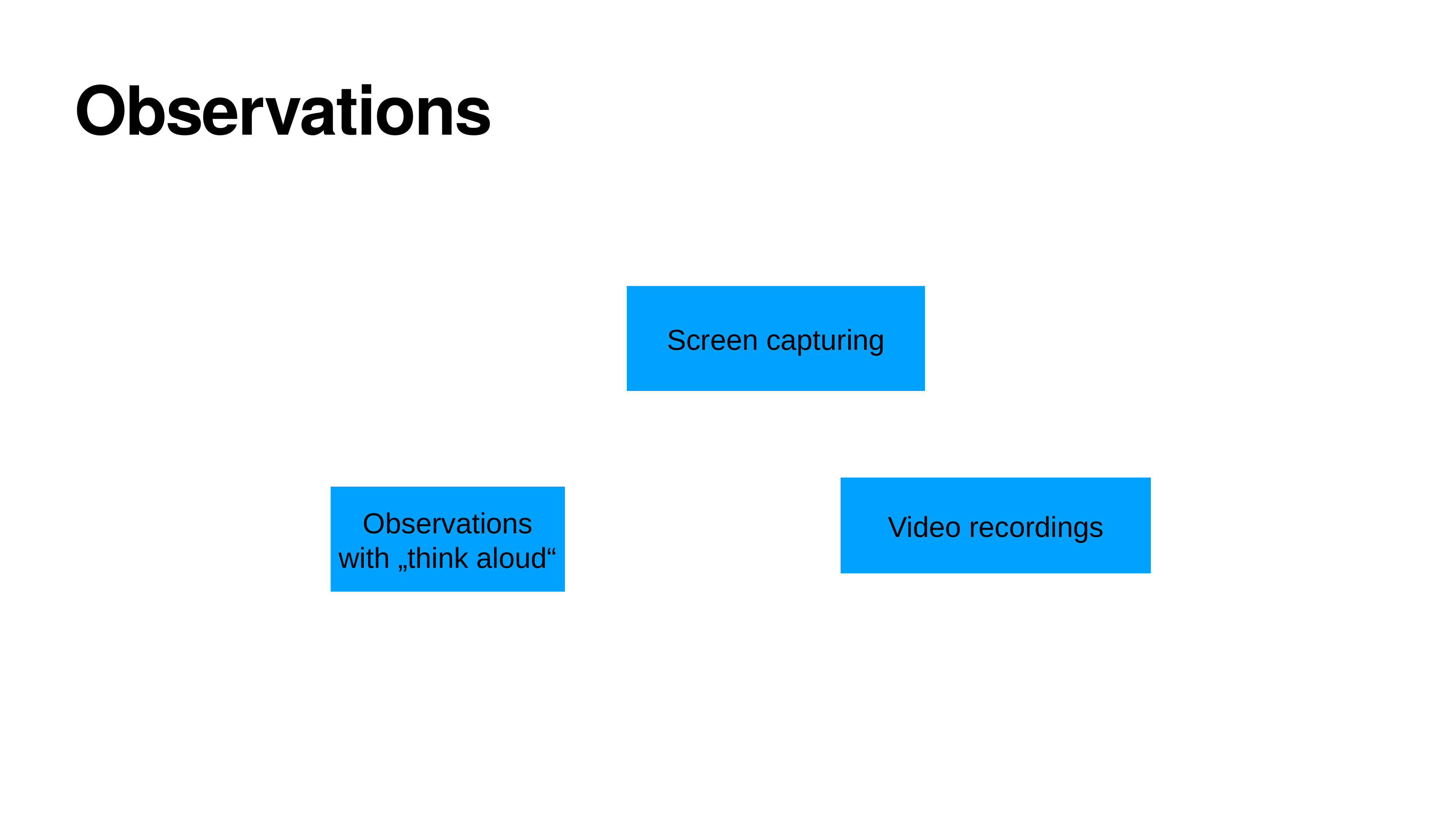

# Observations
Screen capturing
Video recordings
Observations with „think aloud“